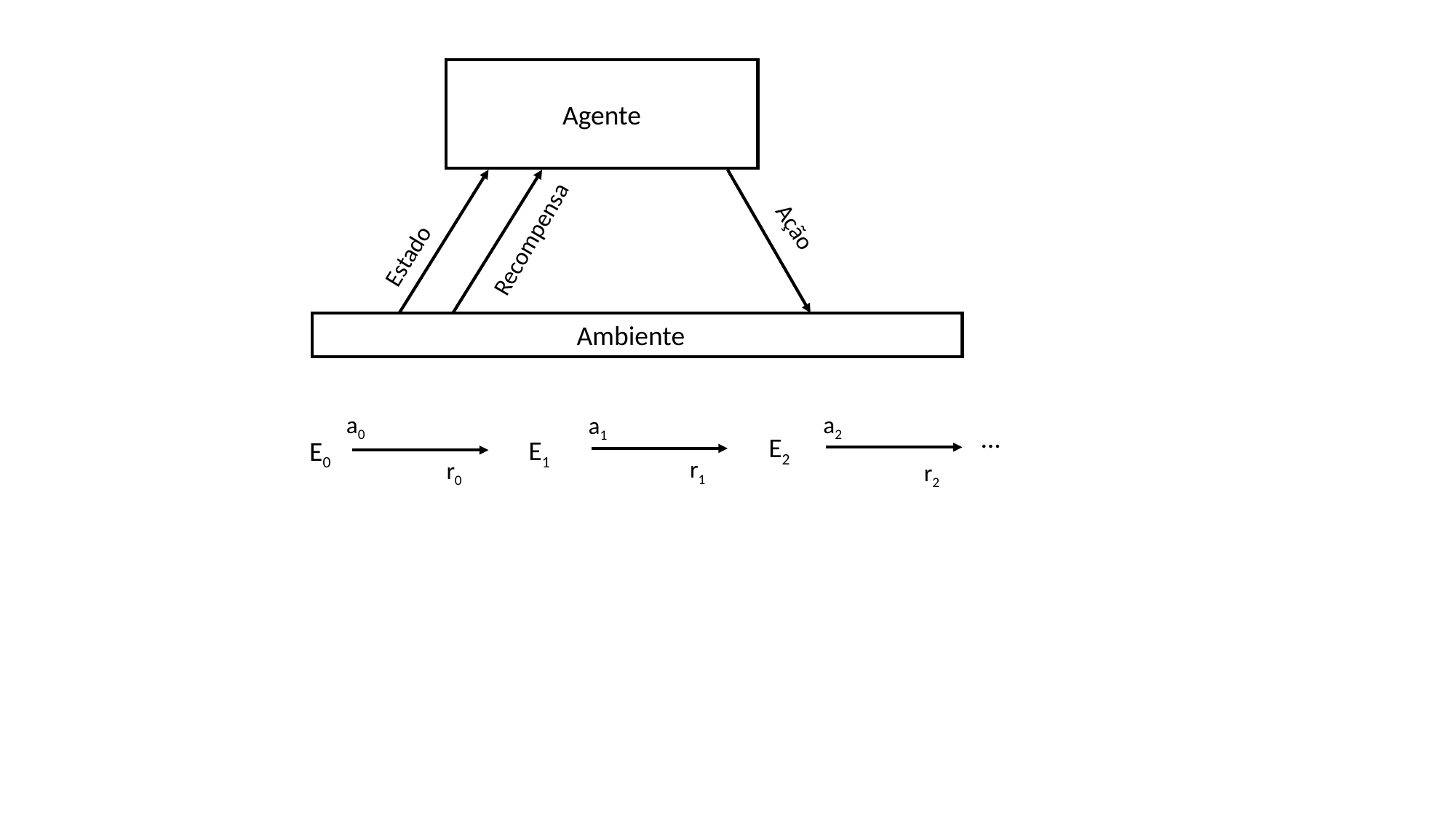

Agente

Estado
Recompensa
Ação
Ambiente
a0
a2
a1
...
E2
E1
E0
r1
r0
r2